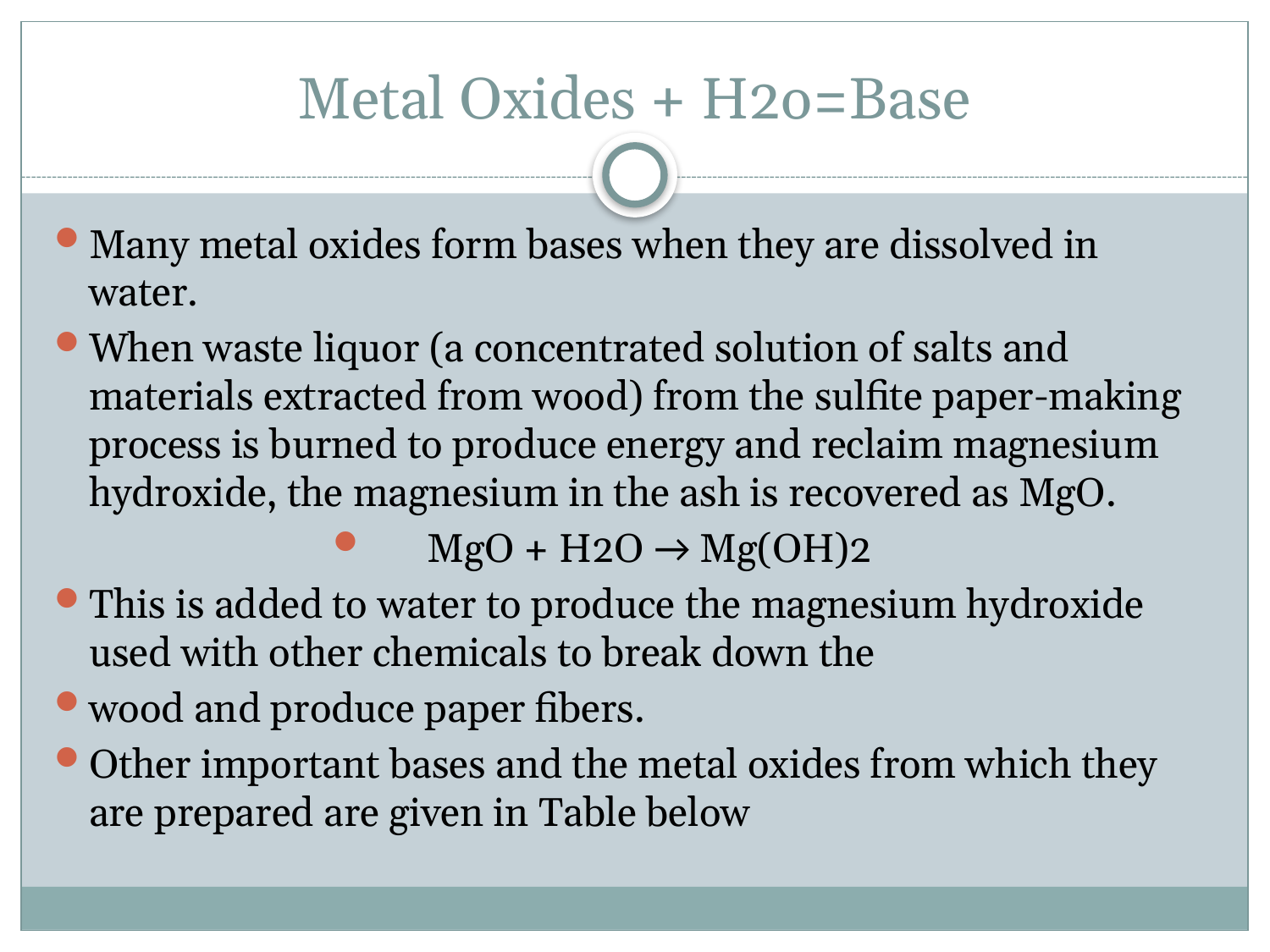

# Metal Oxides + H2o=Base
Many metal oxides form bases when they are dissolved in water.
When waste liquor (a concentrated solution of salts and materials extracted from wood) from the sulfite paper-making process is burned to produce energy and reclaim magnesium hydroxide, the magnesium in the ash is recovered as MgO.
MgO + H2O → Mg(OH)2
This is added to water to produce the magnesium hydroxide used with other chemicals to break down the
wood and produce paper fibers.
Other important bases and the metal oxides from which they are prepared are given in Table below